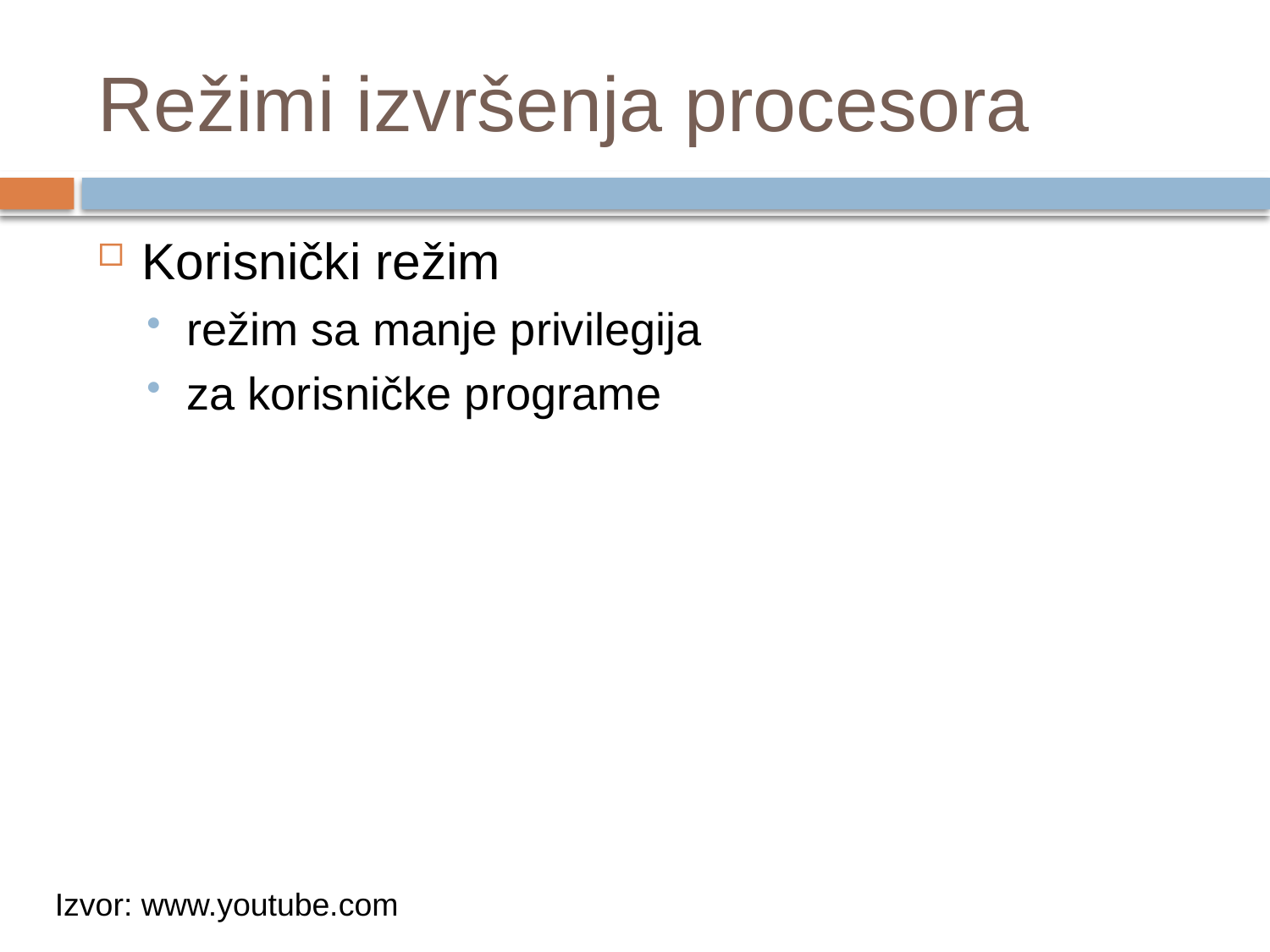

# Režimi izvršenja procesora
Korisnički režim
režim sa manje privilegija
za korisničke programe

Izvor: www.youtube.com